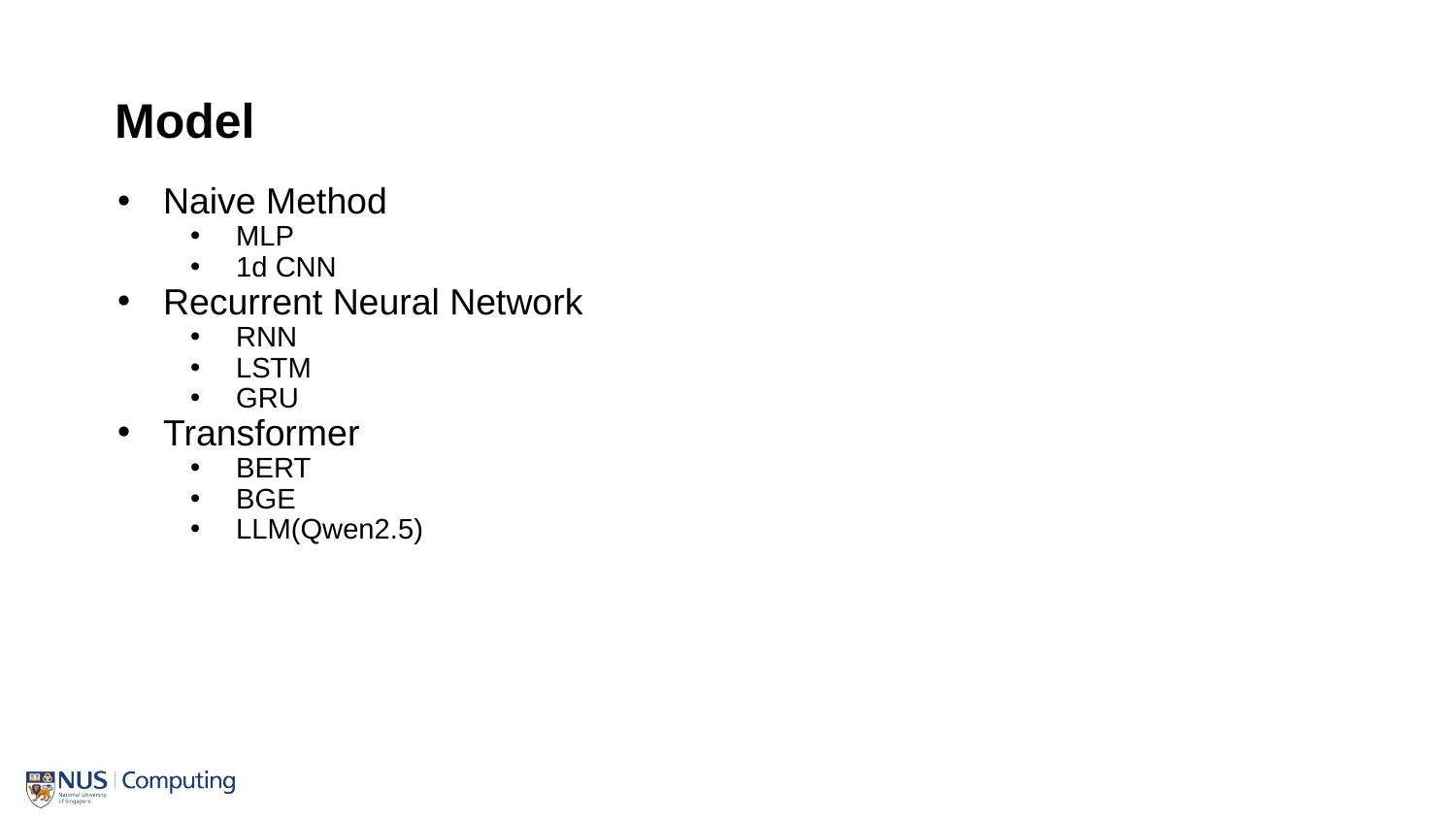

Model
03
Naive Method
MLP
1d CNN
Recurrent Neural Network
RNN
LSTM
GRU
Transformer
BERT
BGE
LLM(Qwen2.5)